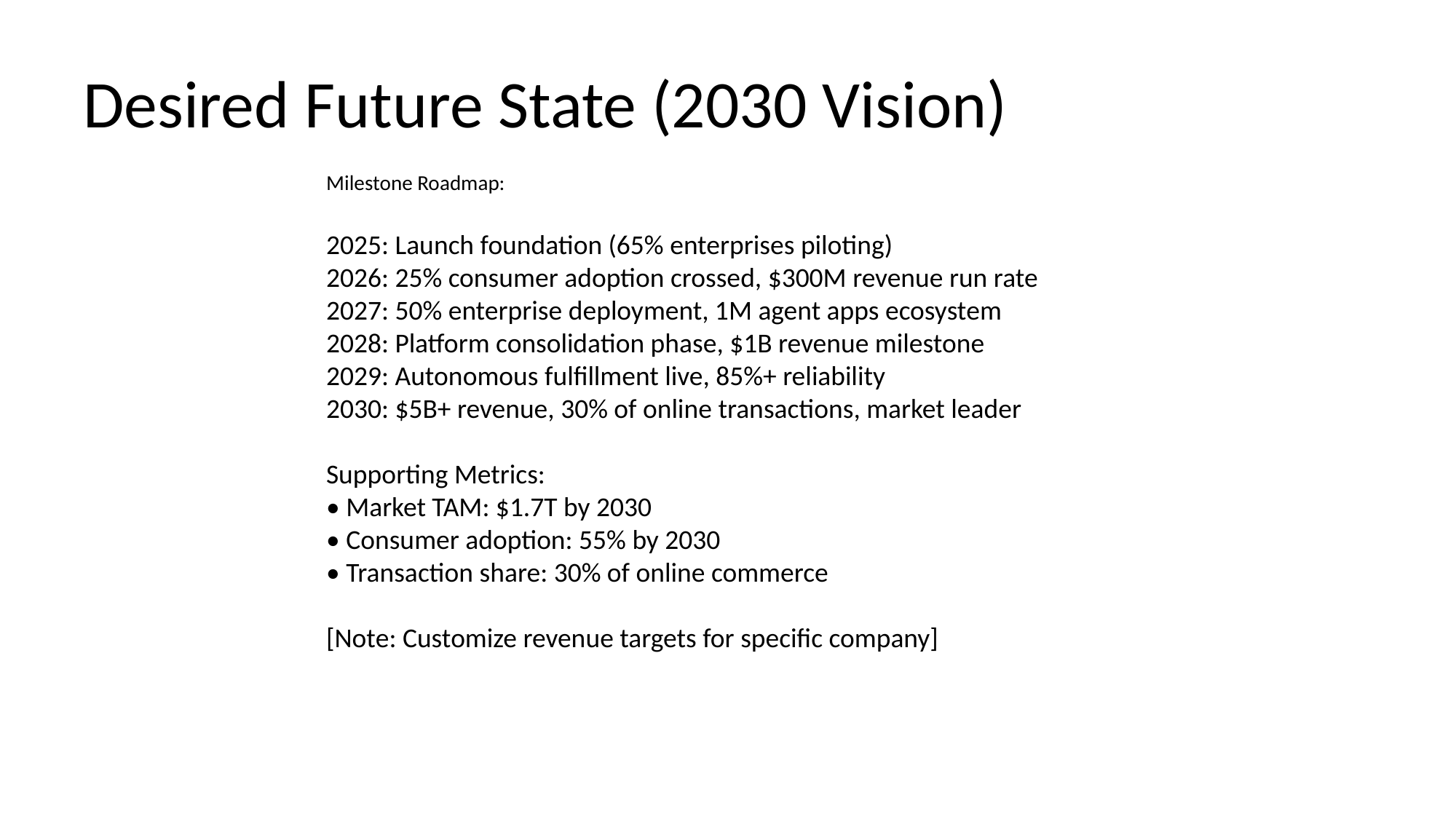

# Desired Future State (2030 Vision)
Milestone Roadmap:

2025: Launch foundation (65% enterprises piloting)
2026: 25% consumer adoption crossed, $300M revenue run rate
2027: 50% enterprise deployment, 1M agent apps ecosystem
2028: Platform consolidation phase, $1B revenue milestone
2029: Autonomous fulfillment live, 85%+ reliability
2030: $5B+ revenue, 30% of online transactions, market leader

Supporting Metrics:
• Market TAM: $1.7T by 2030
• Consumer adoption: 55% by 2030
• Transaction share: 30% of online commerce

[Note: Customize revenue targets for specific company]